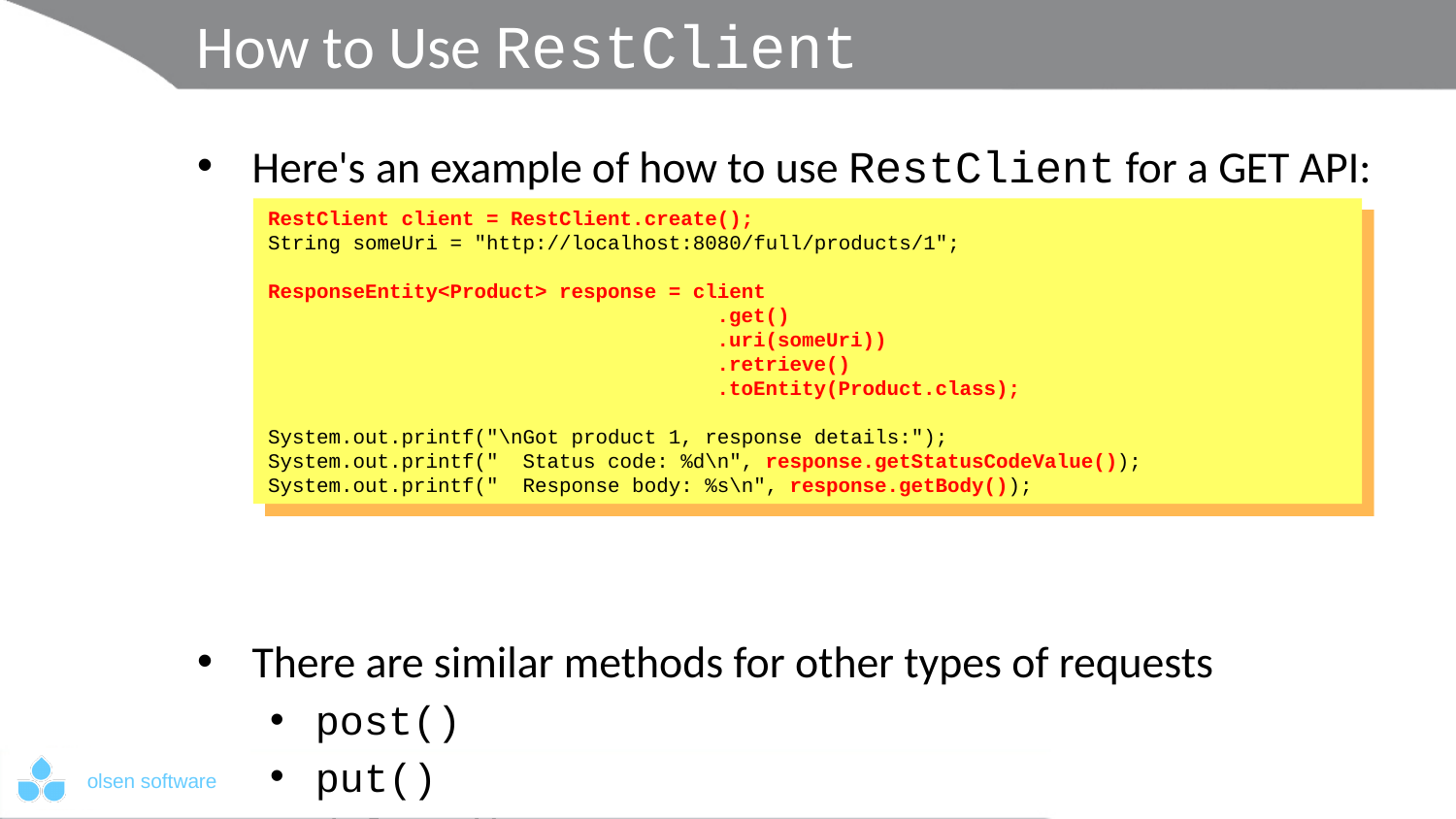

# How to Use RestClient
Here's an example of how to use RestClient for a GET API:

There are similar methods for other types of requests
post()
put()
delete()
RestClient client = RestClient.create();
String someUri = "http://localhost:8080/full/products/1";

ResponseEntity<Product> response = client
                                     .get()
                                     .uri(someUri))
                                     .retrieve()
                                     .toEntity(Product.class);

System.out.printf("\nGot product 1, response details:");
System.out.printf("  Status code: %d\n", response.getStatusCodeValue());
System.out.printf("  Response body: %s\n", response.getBody());